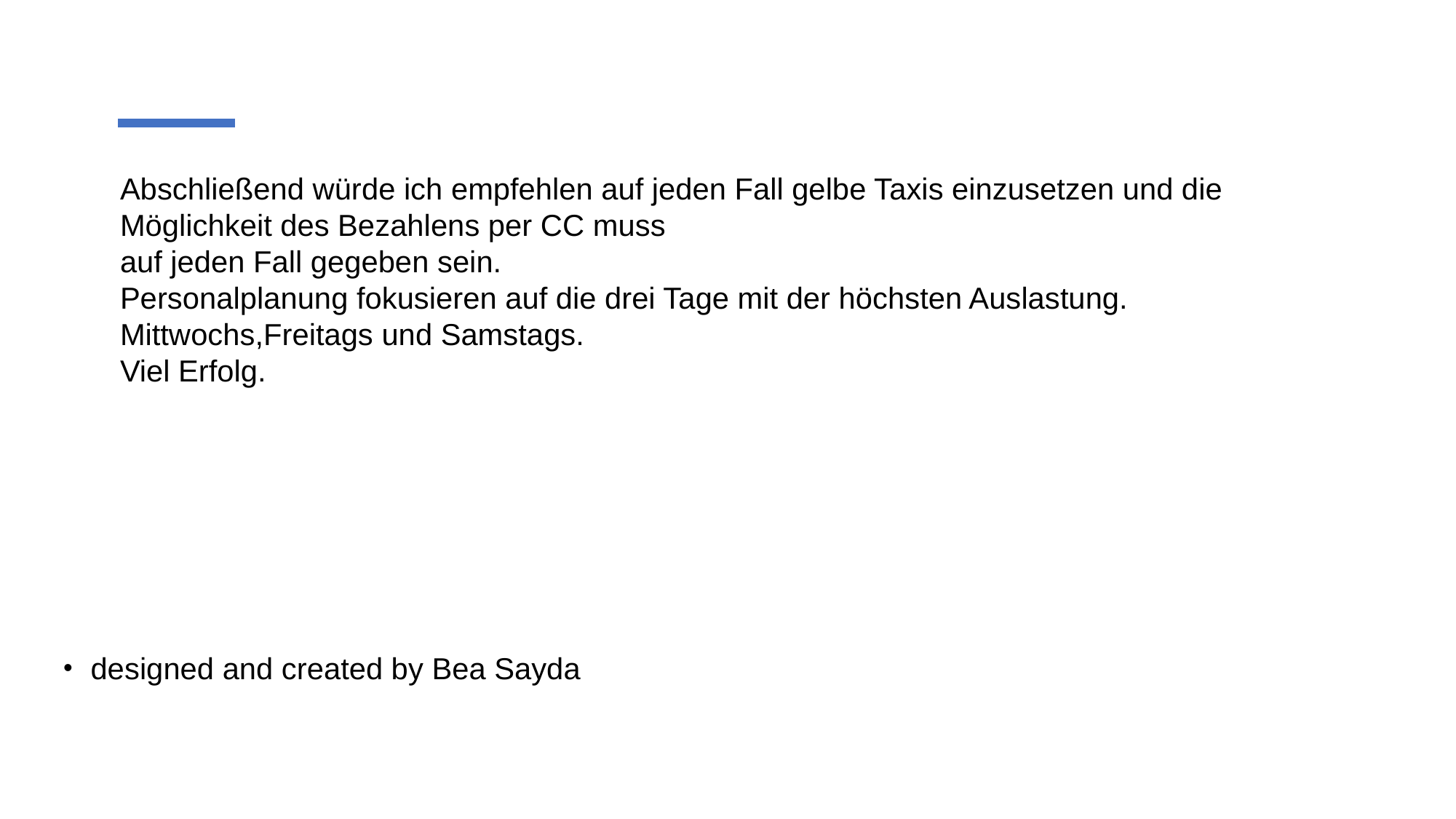

# Abschließend würde ich empfehlen auf jeden Fall gelbe Taxis einzusetzen und die Möglichkeit des Bezahlens per CC muss auf jeden Fall gegeben sein. Personalplanung fokusieren auf die drei Tage mit der höchsten Auslastung. Mittwochs,Freitags und Samstags. Viel Erfolg.
designed and created by Bea Sayda